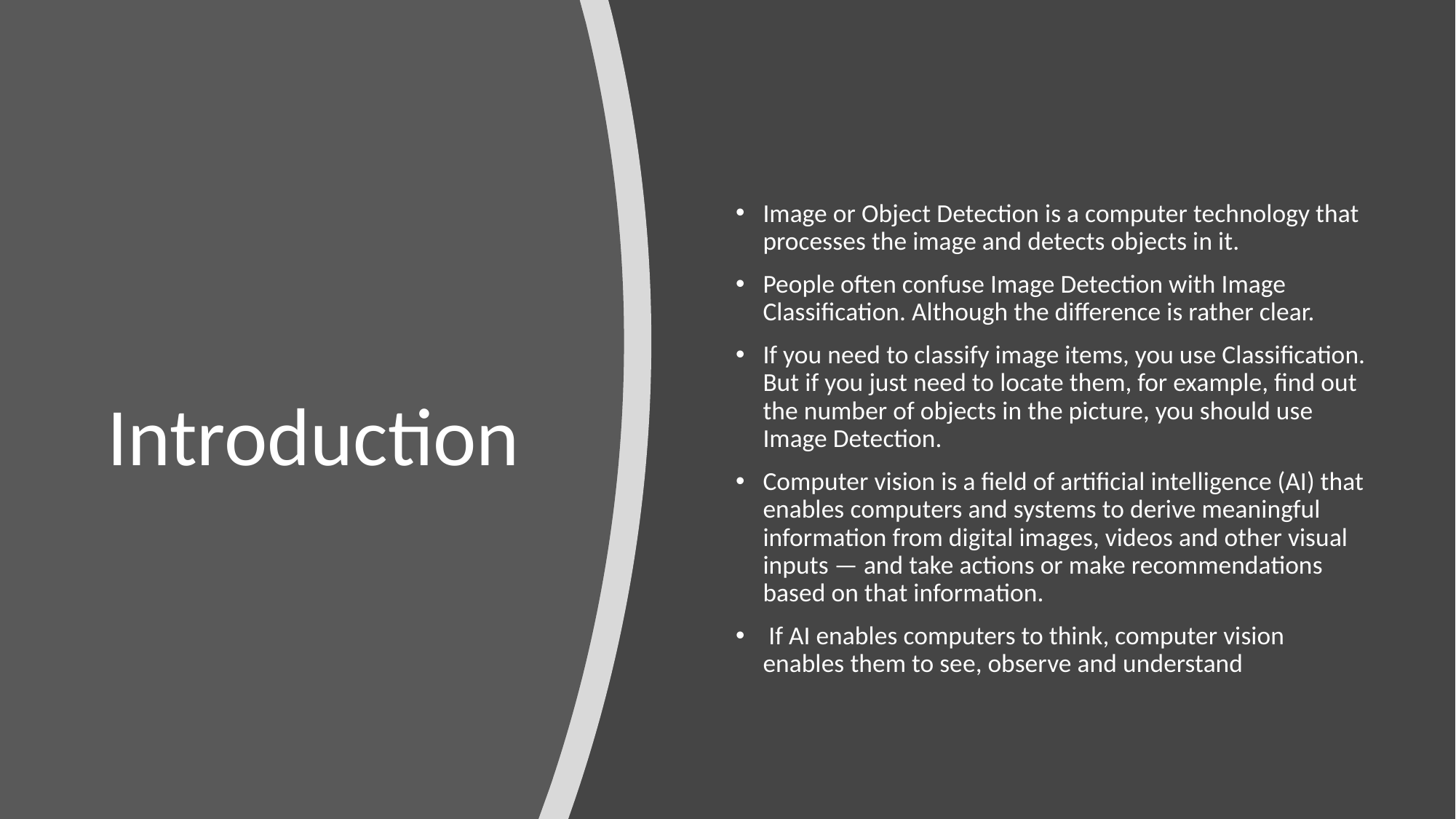

# Introduction
Image or Object Detection is a computer technology that processes the image and detects objects in it.
People often confuse Image Detection with Image Classification. Although the difference is rather clear.
If you need to classify image items, you use Classification. But if you just need to locate them, for example, find out the number of objects in the picture, you should use Image Detection.
Computer vision is a field of artificial intelligence (AI) that enables computers and systems to derive meaningful information from digital images, videos and other visual inputs — and take actions or make recommendations based on that information.
 If AI enables computers to think, computer vision enables them to see, observe and understand